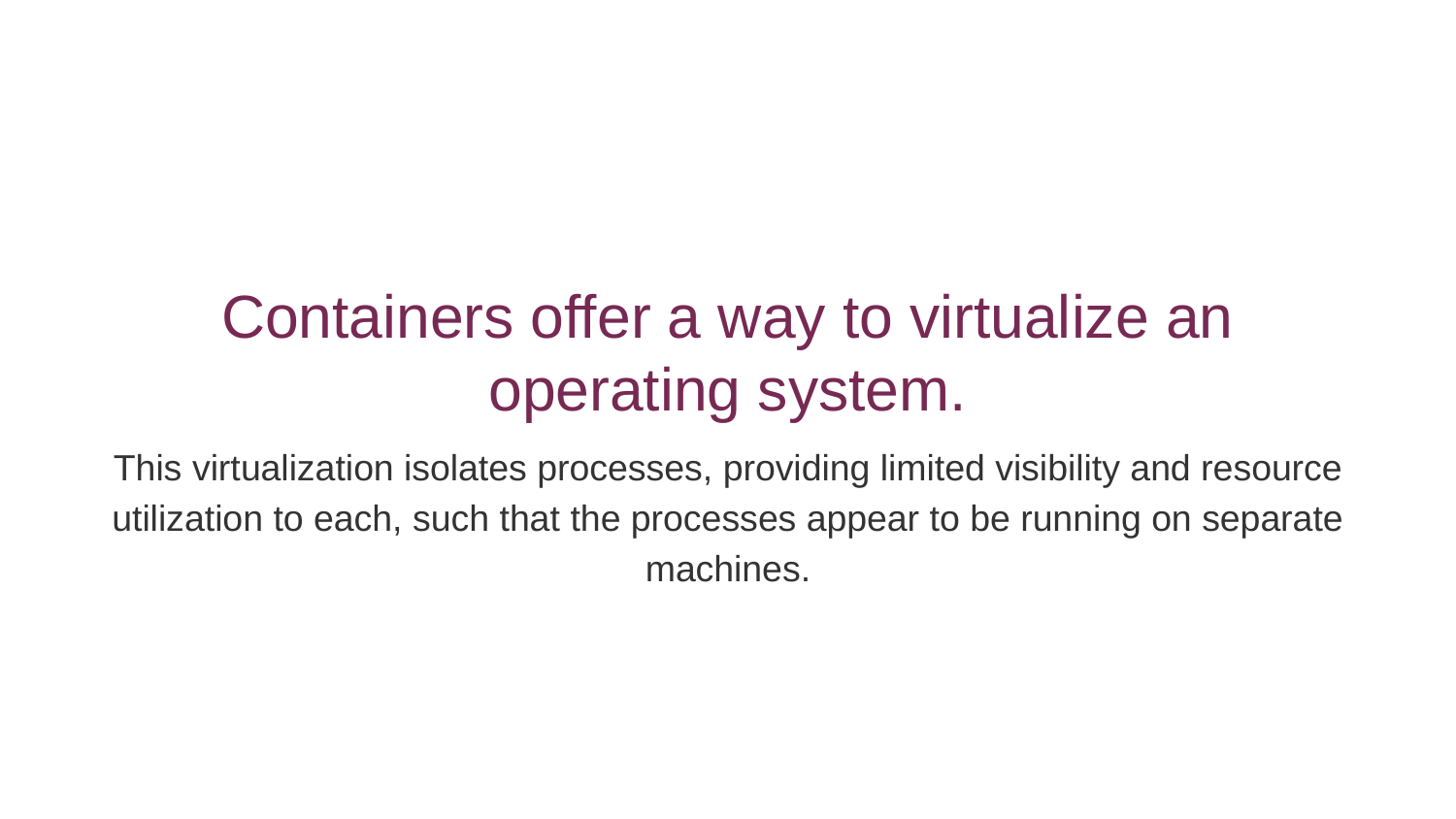

# Containers offer a way to virtualize an operating system.
This virtualization isolates processes, providing limited visibility and resource utilization to each, such that the processes appear to be running on separate machines.